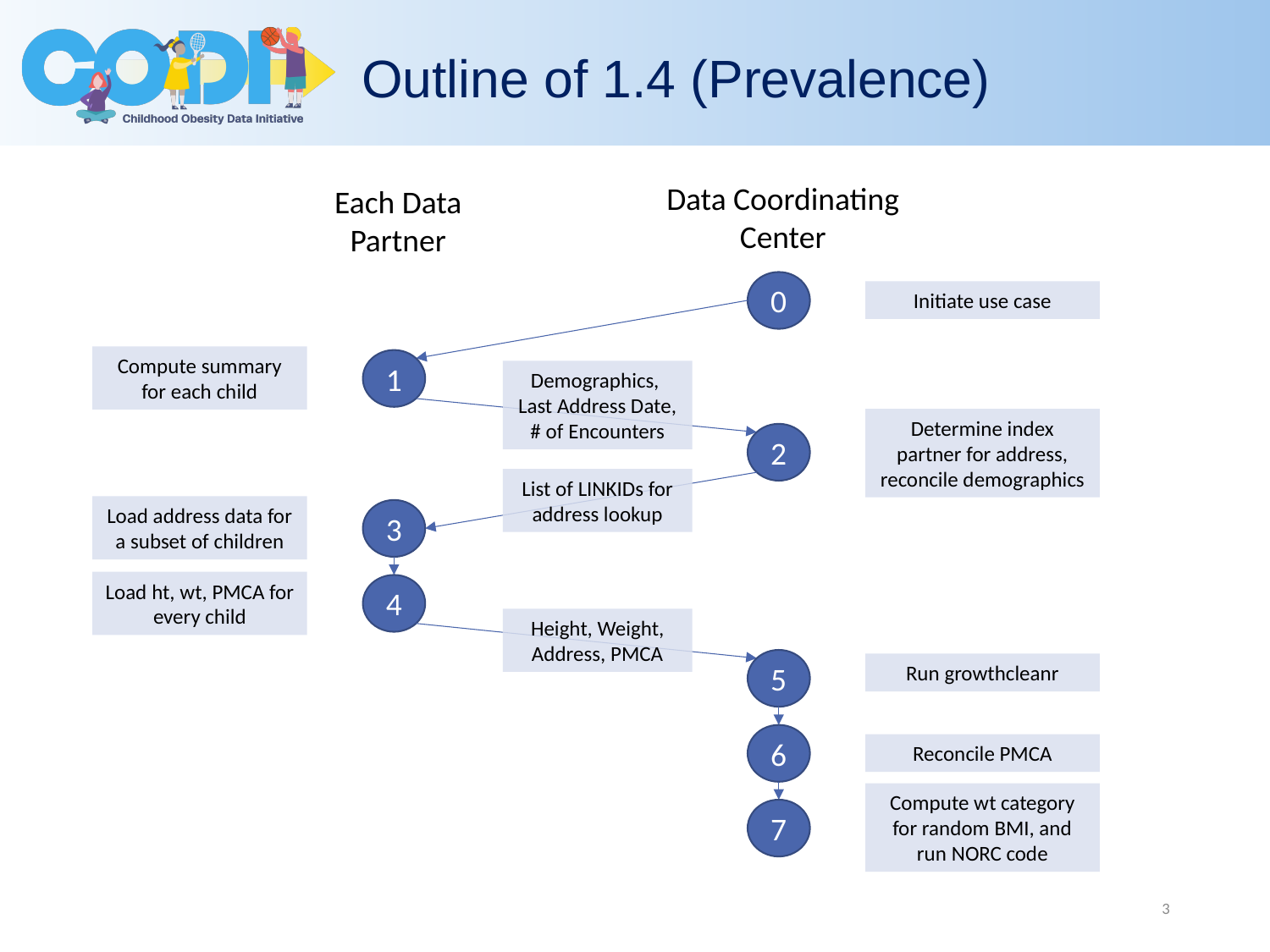

# Outline of 1.4 (Prevalence)
Data Coordinating Center
Each Data Partner
0
Initiate use case
Compute summary for each child
1
Demographics,  Last Address Date, # of Encounters
Determine index partner for address, reconcile demographics
2
List of LINKIDs for address lookup
Load address data for a subset of children
3
Load ht, wt, PMCA for every child
4
Height, Weight, Address, PMCA
5
Run growthcleanr
6
Reconcile PMCA
Compute wt category for random BMI, and run NORC code
7
3